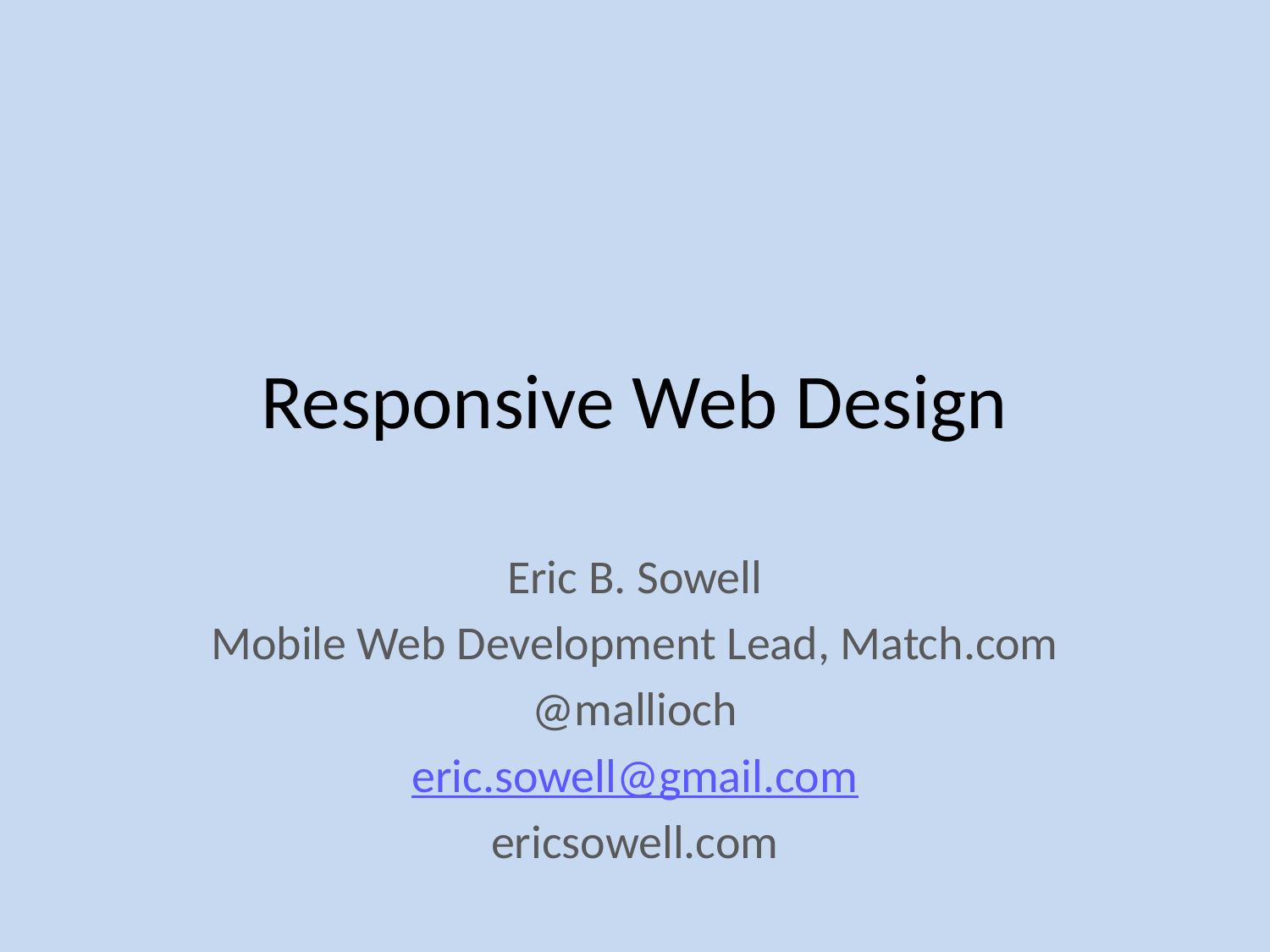

# Responsive Web Design
Eric B. Sowell
Mobile Web Development Lead, Match.com
@mallioch
eric.sowell@gmail.com
ericsowell.com